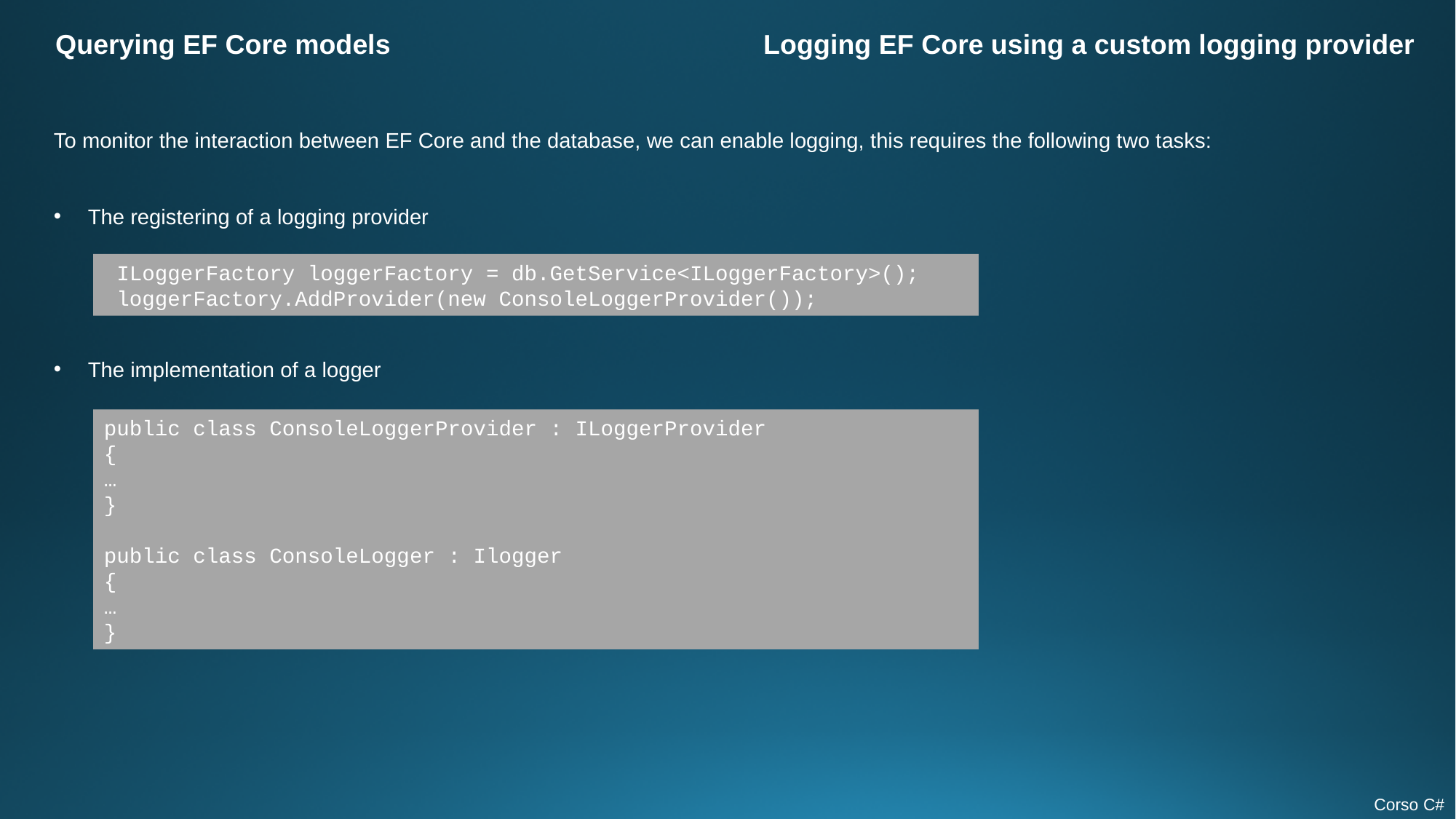

Querying EF Core models
Logging EF Core using a custom logging provider
To monitor the interaction between EF Core and the database, we can enable logging, this requires the following two tasks:

The registering of a logging provider

The implementation of a logger
 ILoggerFactory loggerFactory = db.GetService<ILoggerFactory>();
 loggerFactory.AddProvider(new ConsoleLoggerProvider());
public class ConsoleLoggerProvider : ILoggerProvider
{
…
}

public class ConsoleLogger : Ilogger
{
…
}
Corso C#